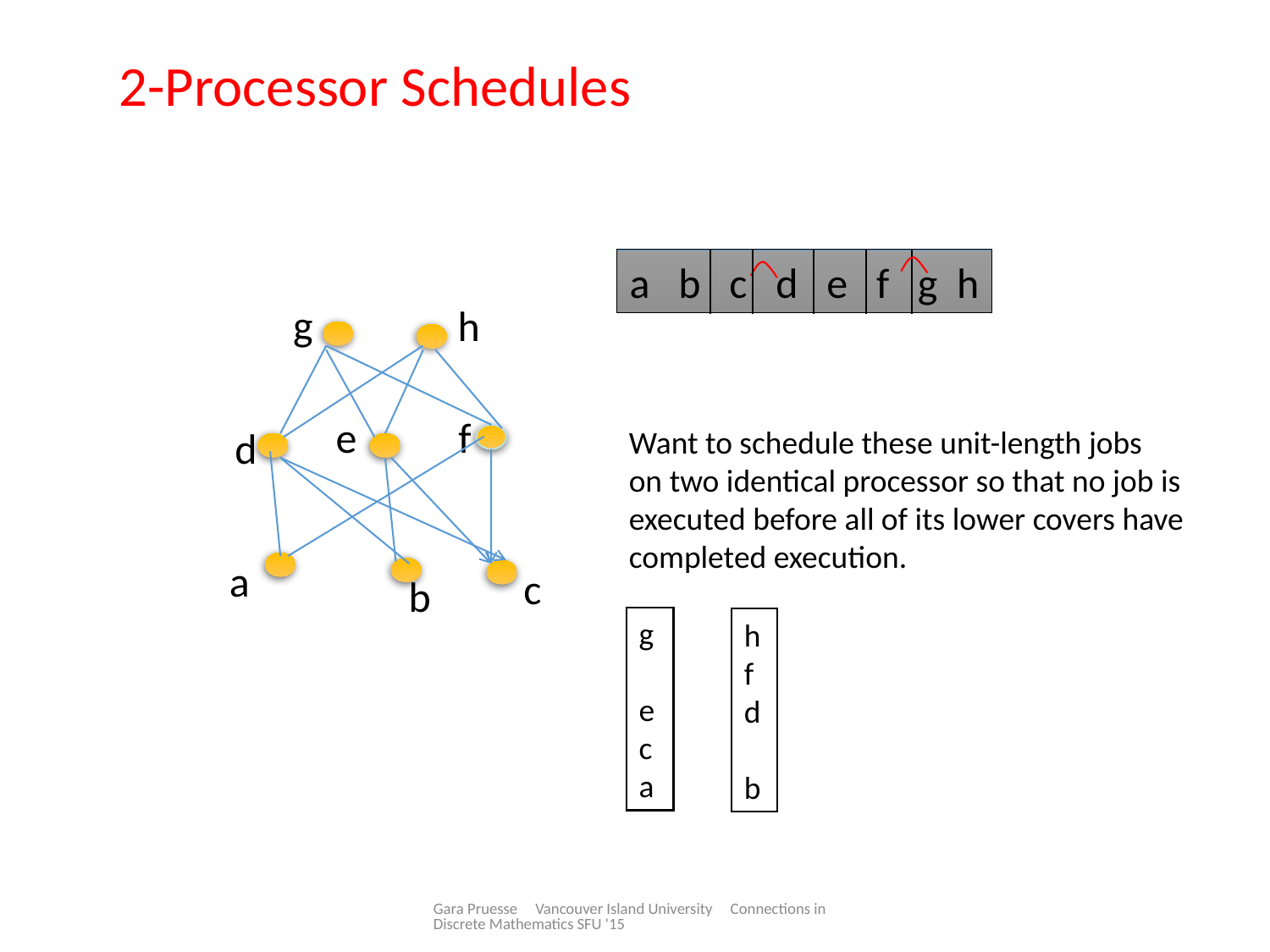

# 2-Processor Schedules
a   b   c   d   e   f   g  h

g
h

e
f
d
Want to schedule these unit-length jobs
on two identical processor so that no job is
executed before all of its lower covers have
completed execution.

a

c

b
g

e
c
a
h
f
d

b
Gara Pruesse     Vancouver Island University     Connections in Discrete Mathematics SFU '15